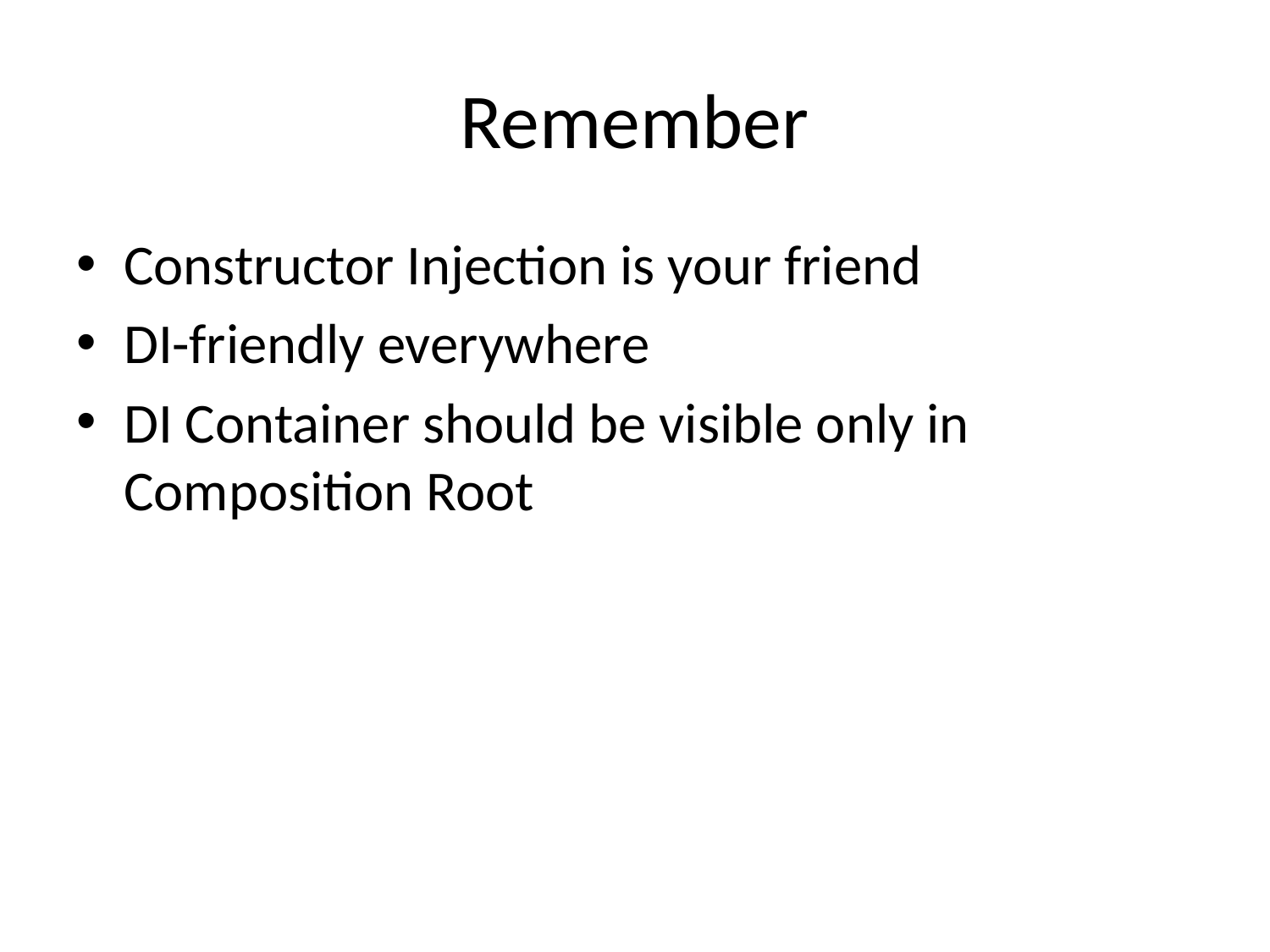

# Remember
Constructor Injection is your friend
DI-friendly everywhere
DI Container should be visible only in Composition Root